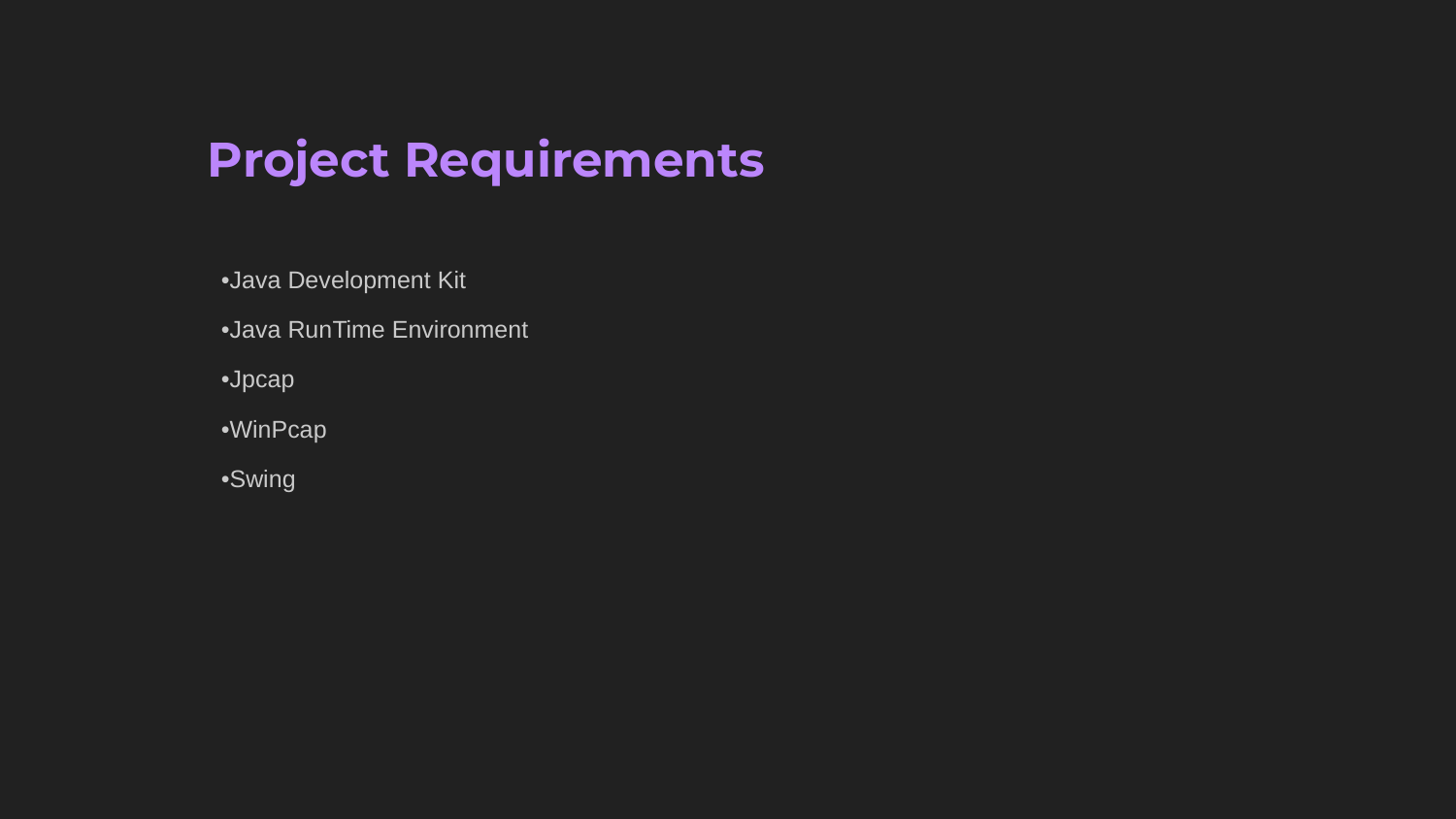

# Project Requirements
•Java Development Kit
•Java RunTime Environment
•Jpcap
•WinPcap
•Swing